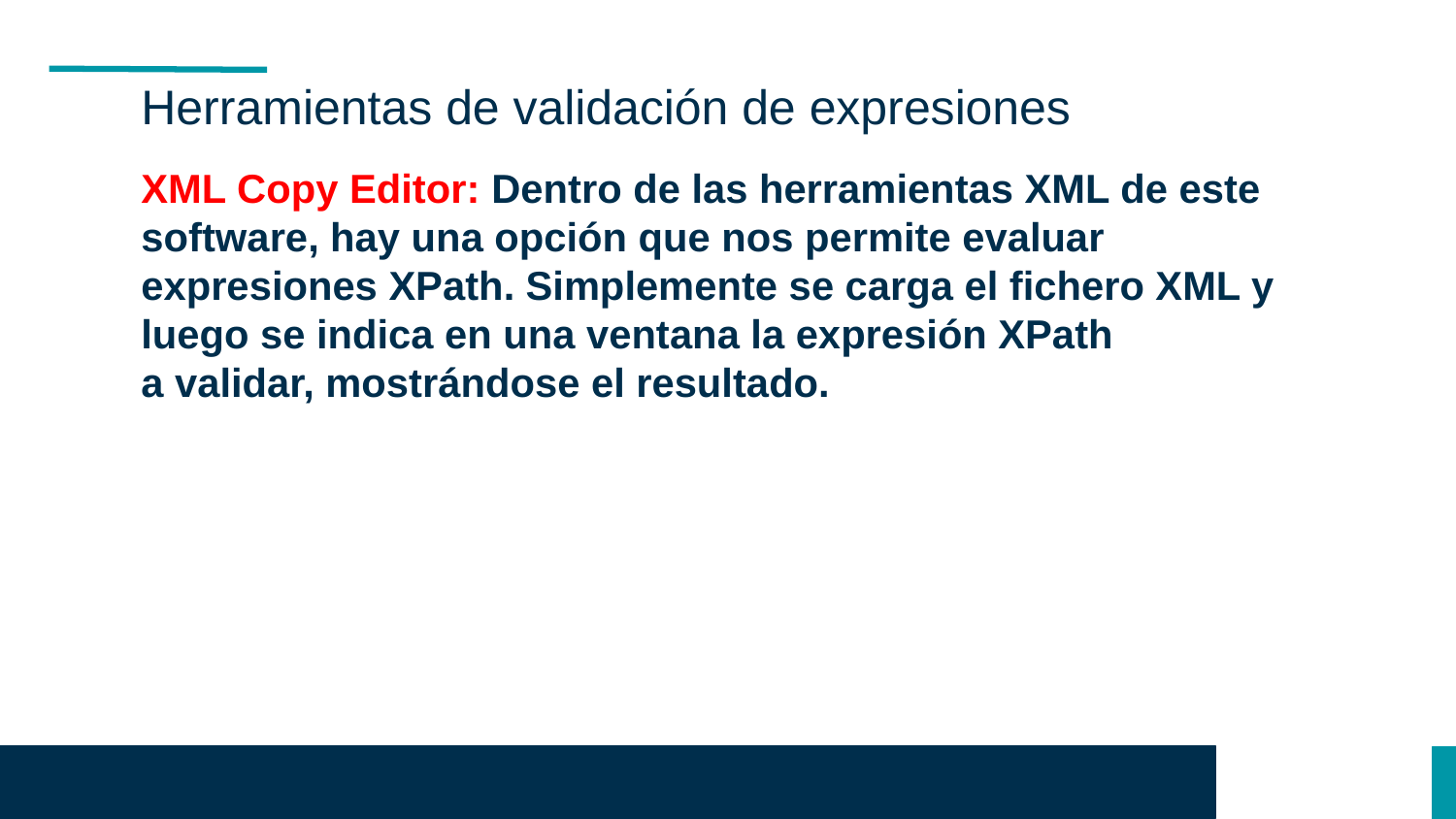

Herramientas de validación de expresiones
XML Copy Editor: Dentro de las herramientas XML de este software, hay una opción que nos permite evaluar
expresiones XPath. Simplemente se carga el fichero XML y luego se indica en una ventana la expresión XPath
a validar, mostrándose el resultado.